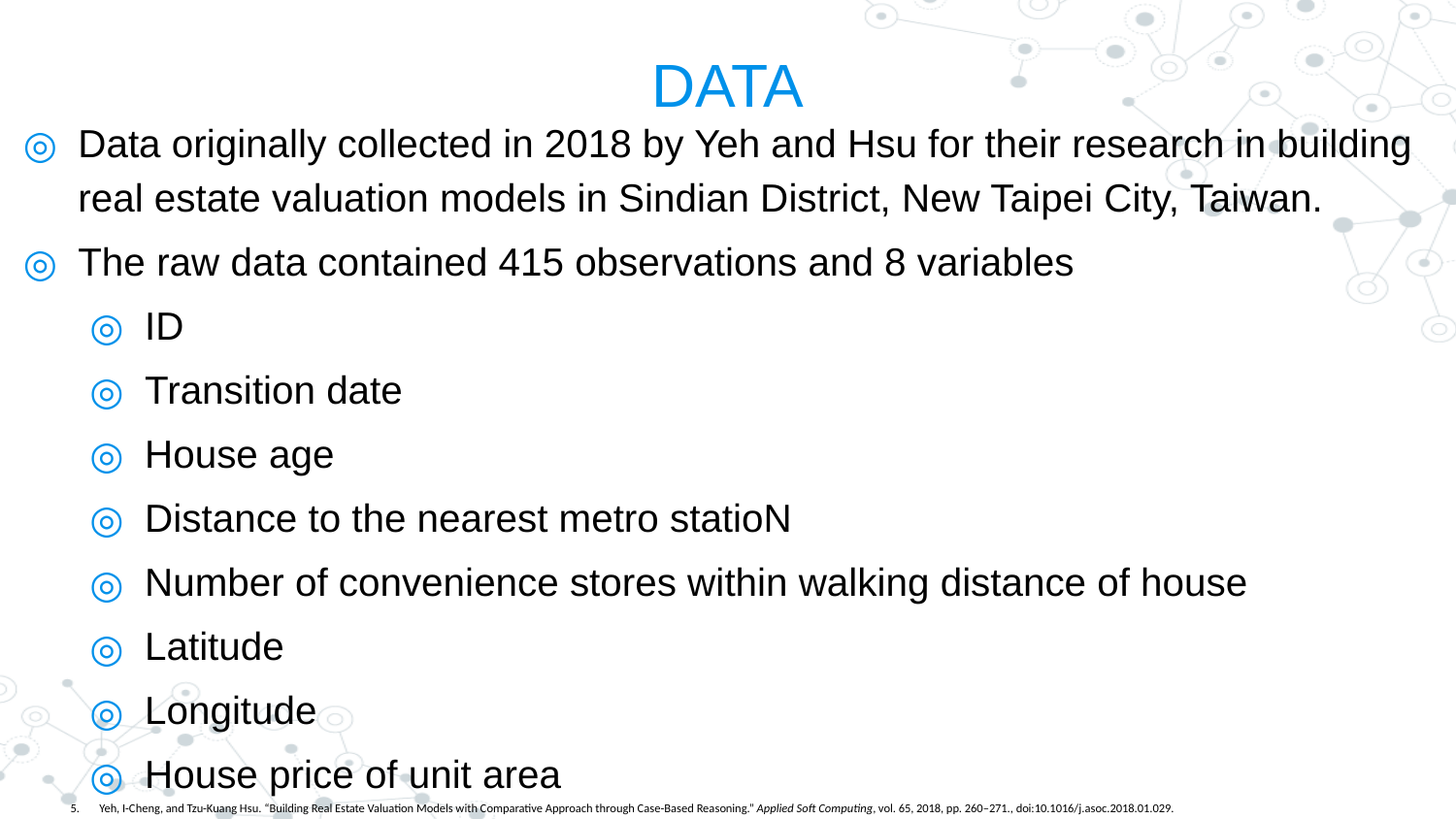

# DATA
Data originally collected in 2018 by Yeh and Hsu for their research in building real estate valuation models in Sindian District, New Taipei City, Taiwan.
The raw data contained 415 observations and 8 variables
ID
Transition date
House age
Distance to the nearest metro statioN
Number of convenience stores within walking distance of house
Latitude
Longitude
House price of unit area
Yeh, I-Cheng, and Tzu-Kuang Hsu. “Building Real Estate Valuation Models with Comparative Approach through Case-Based Reasoning.” Applied Soft Computing, vol. 65, 2018, pp. 260–271., doi:10.1016/j.asoc.2018.01.029.